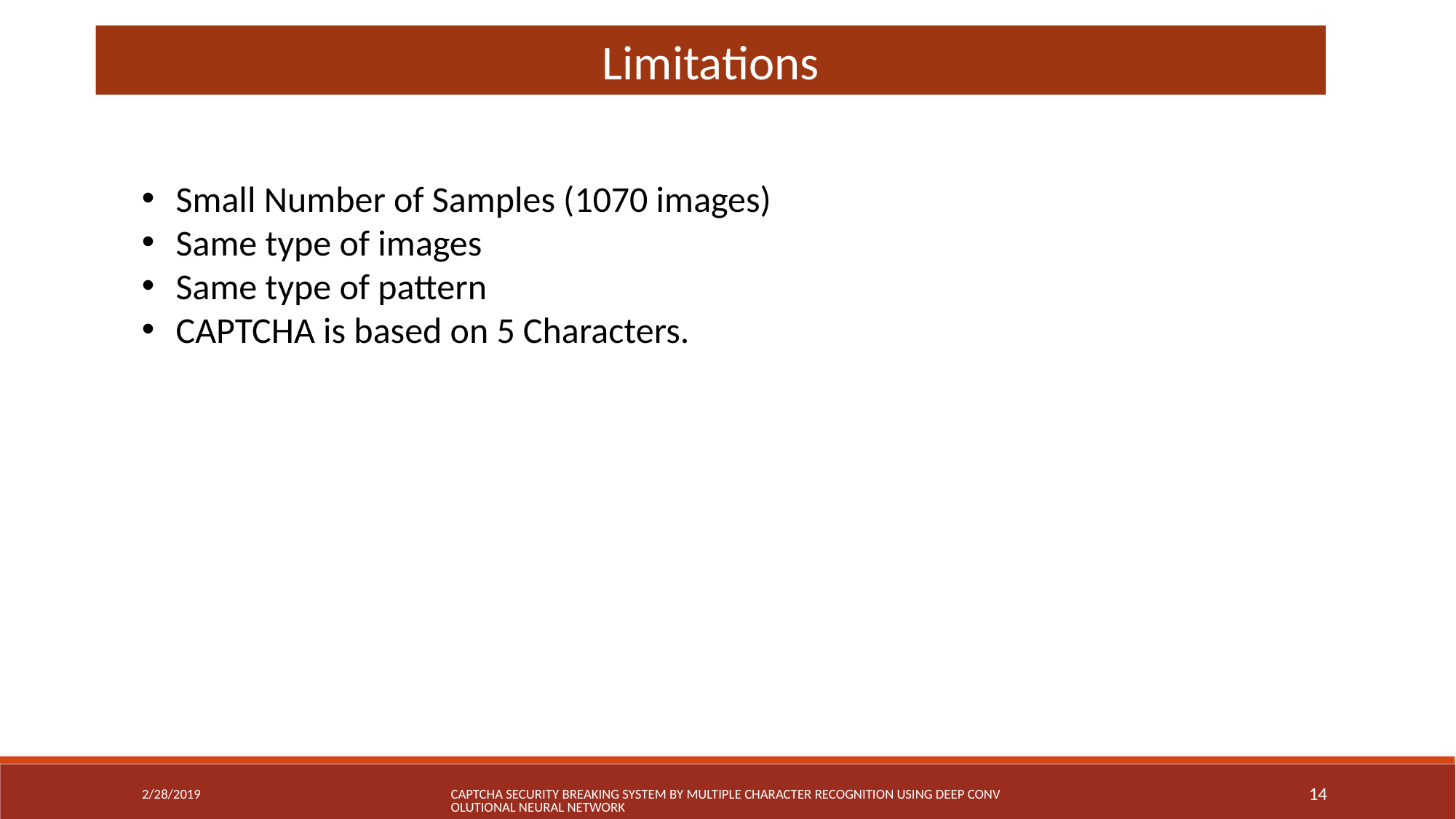

Limitations
Small Number of Samples (1070 images)
Same type of images
Same type of pattern
CAPTCHA is based on 5 Characters.
2/28/2019
CAPTCHA Security Breaking System By Multiple Character Recognition Using Deep Convolutional Neural Network
14